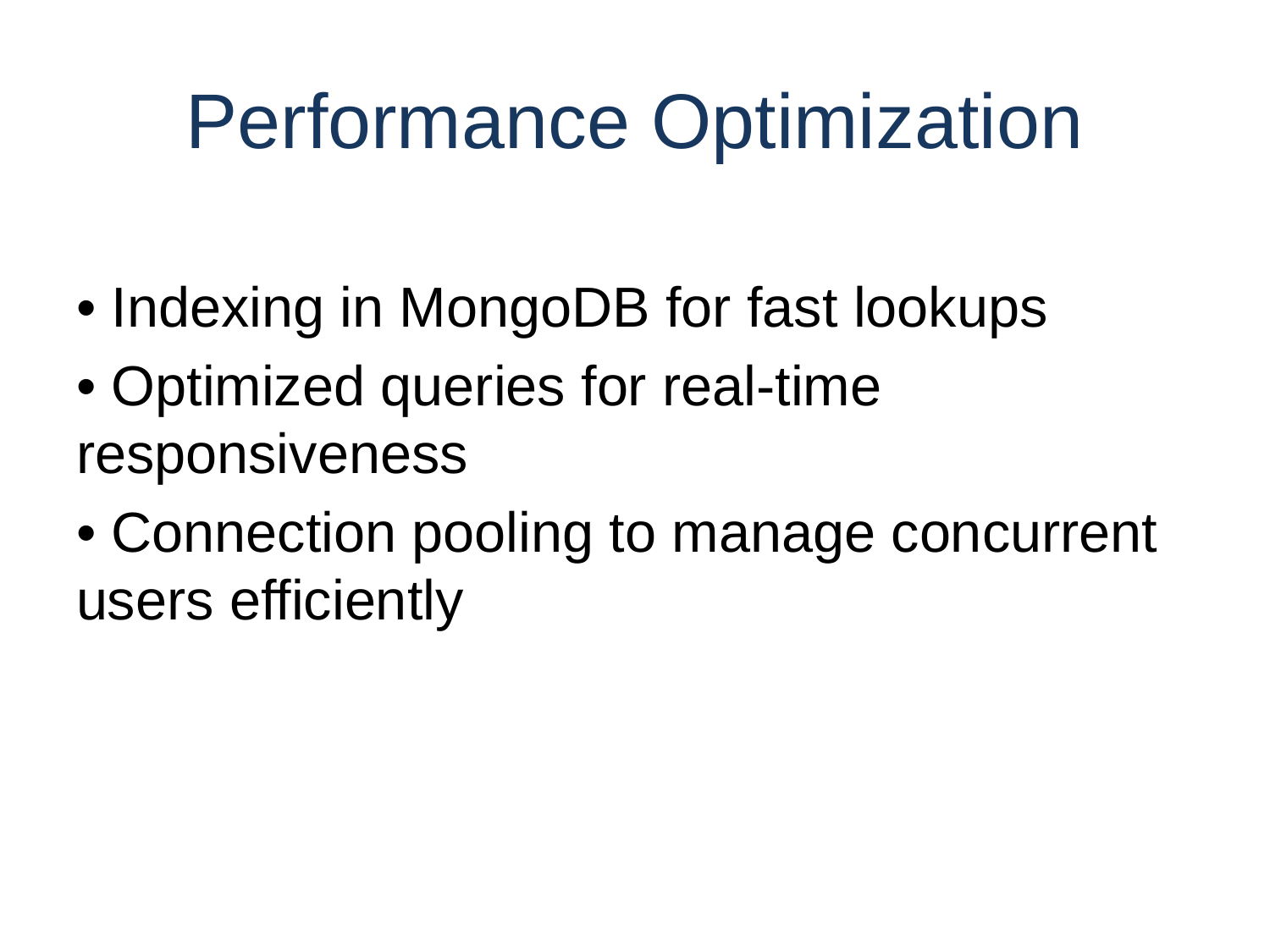

# Performance Optimization
• Indexing in MongoDB for fast lookups
• Optimized queries for real-time responsiveness
• Connection pooling to manage concurrent users efficiently